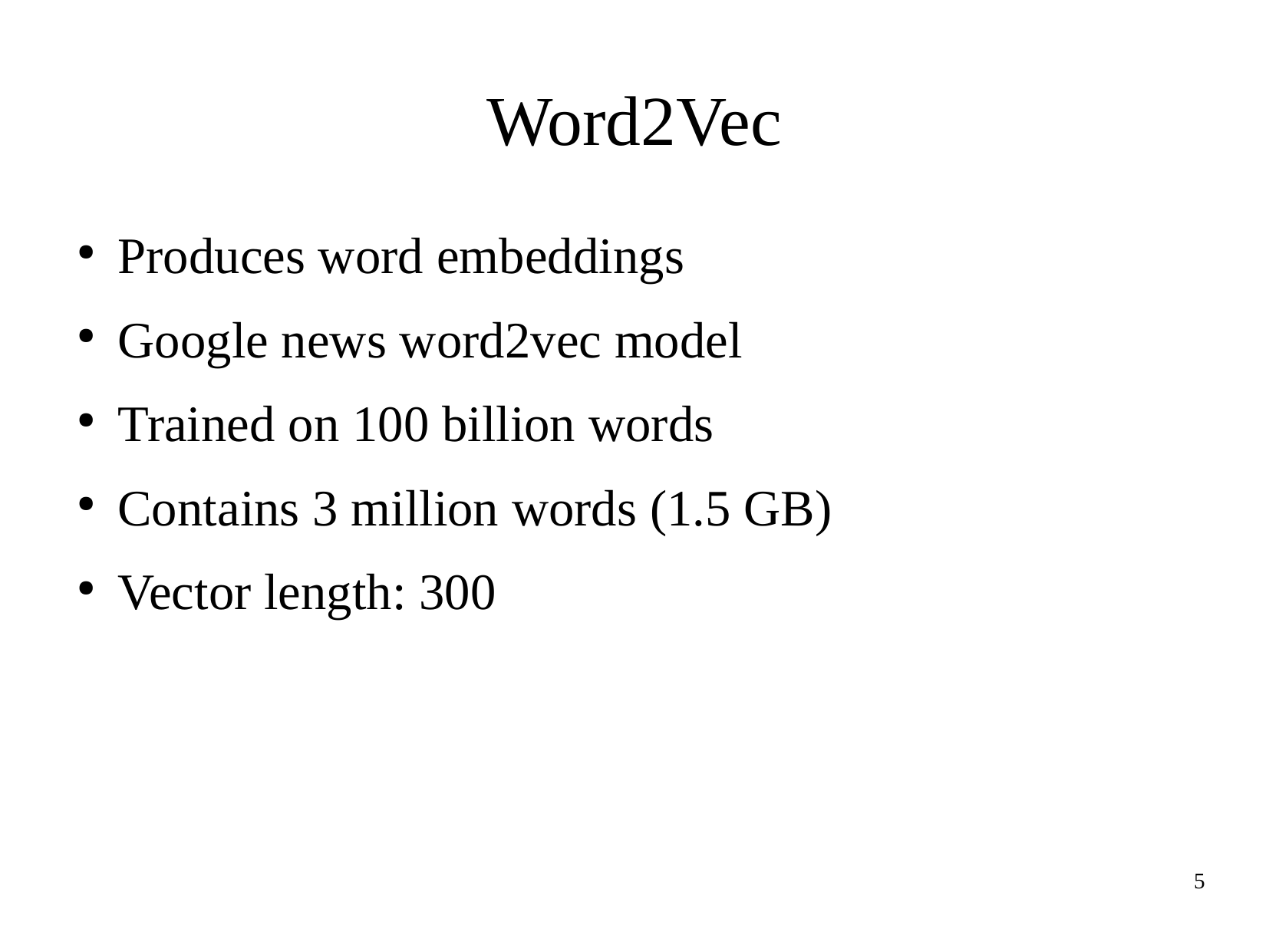

Word2Vec
Produces word embeddings
Google news word2vec model
Trained on 100 billion words
Contains 3 million words (1.5 GB)
Vector length: 300
5